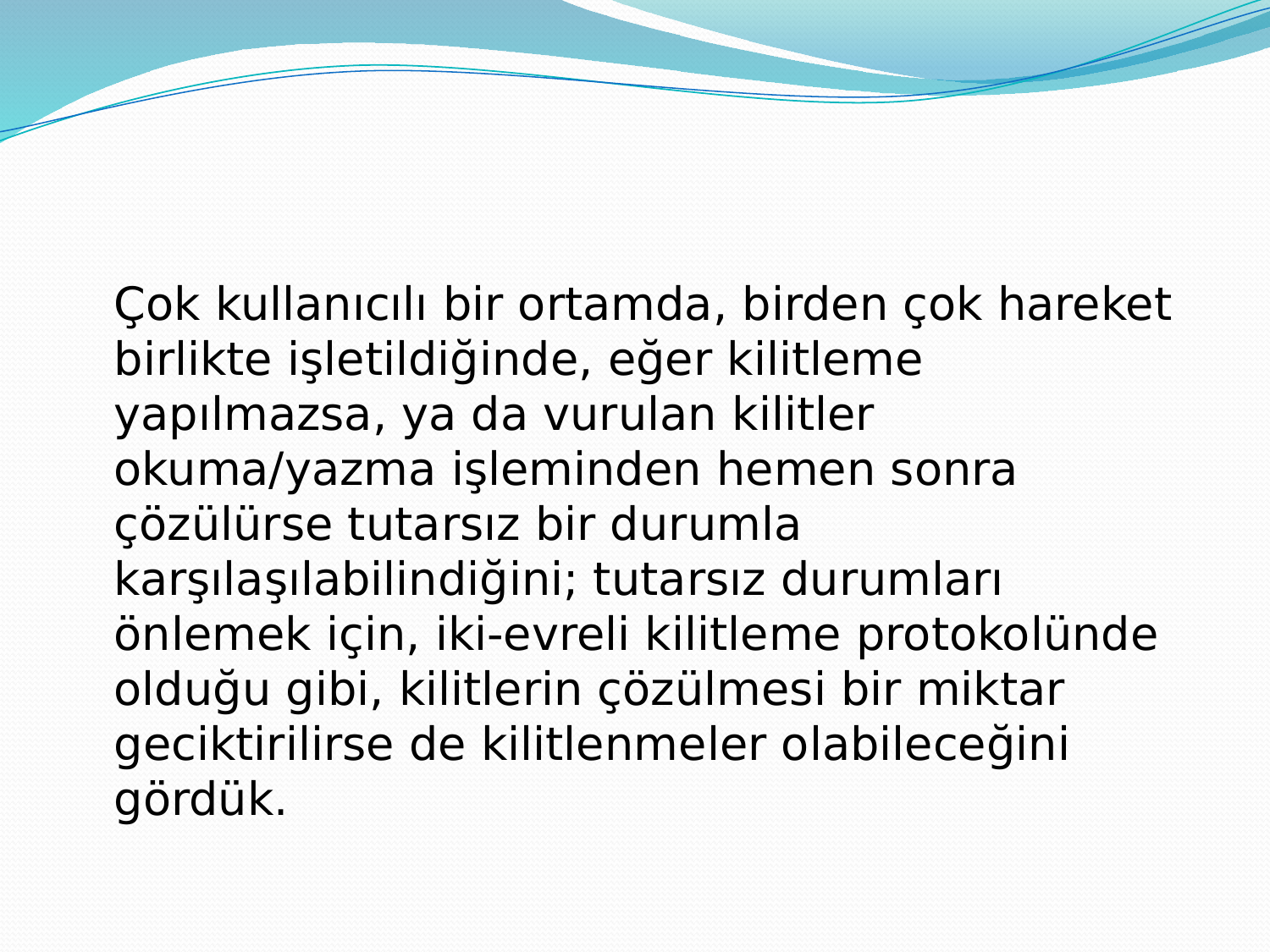

#
	Çok kullanıcılı bir ortamda, birden çok hareket birlikte işletildiğinde, eğer kilitleme yapılmazsa, ya da vurulan kilitler okuma/yazma işleminden hemen sonra çözülürse tutarsız bir durumla karşılaşılabilindiğini; tutarsız durumları önlemek için, iki-evreli kilitleme protokolünde olduğu gibi, kilitlerin çözülmesi bir miktar geciktirilirse de kilitlenmeler olabileceğini gördük.